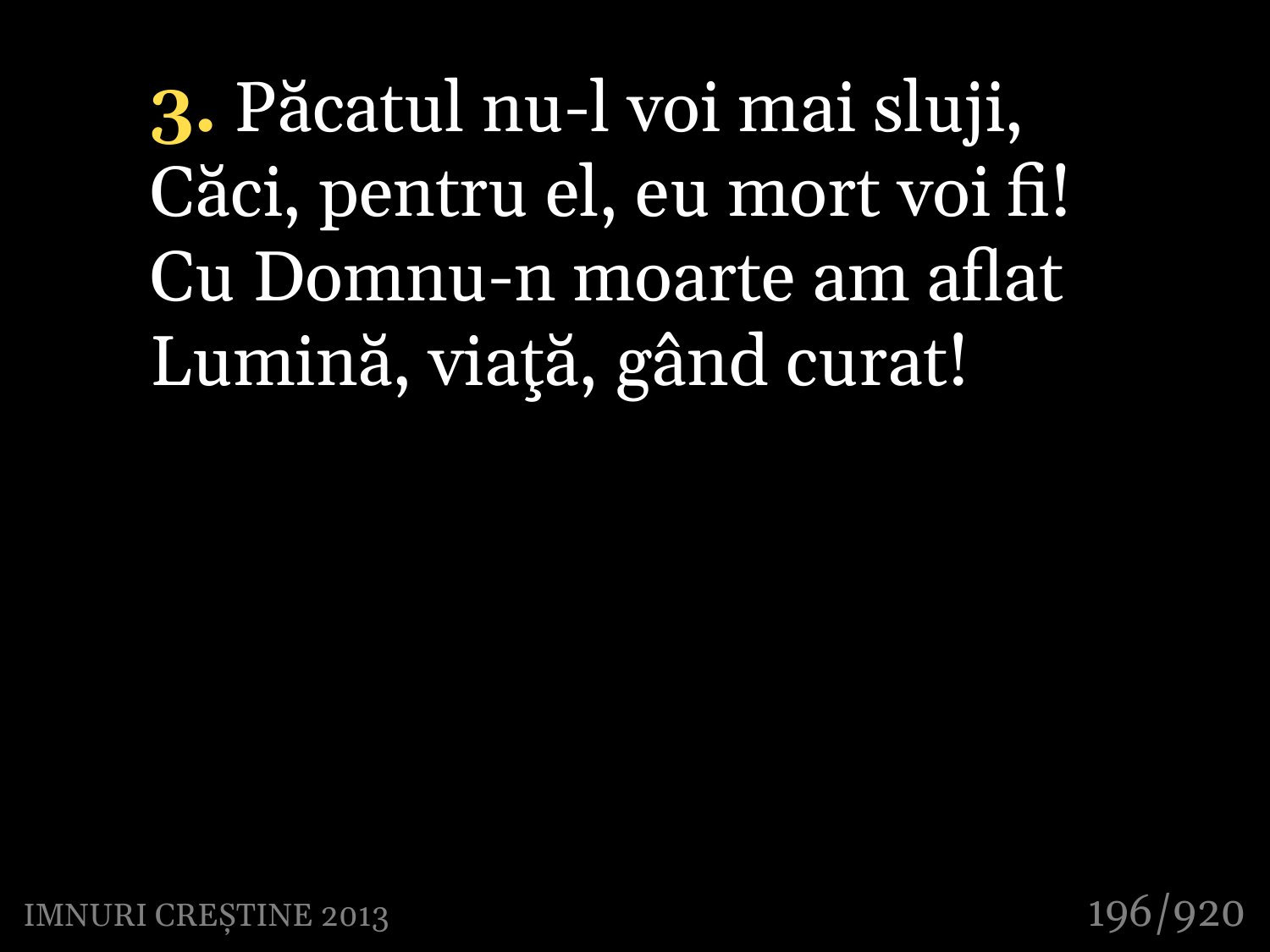

3. Păcatul nu-l voi mai sluji,
Căci, pentru el, eu mort voi fi!
Cu Domnu-n moarte am aflat
Lumină, viaţă, gând curat!
196/920
IMNURI CREȘTINE 2013